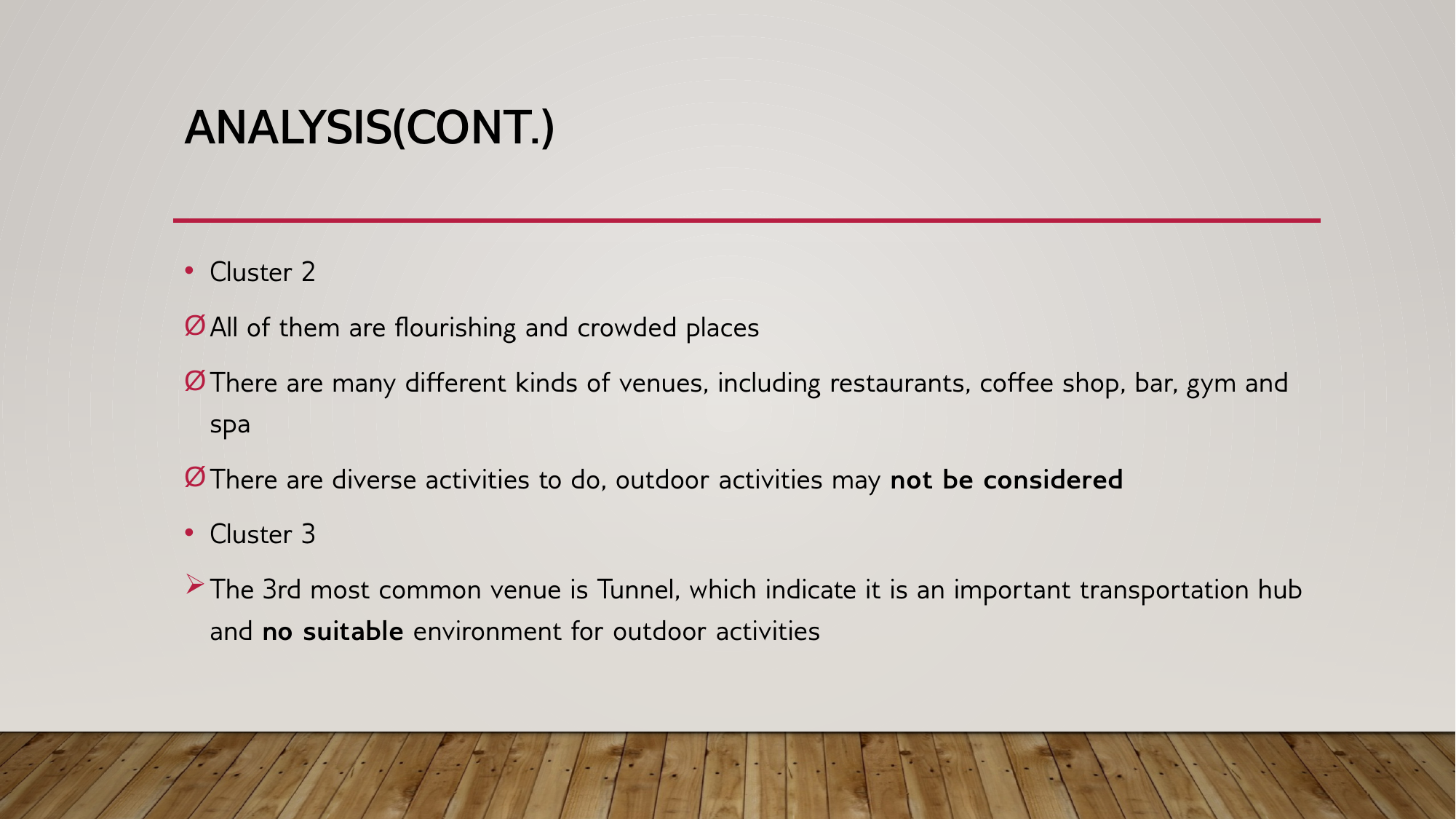

# ANALYSIS(CONT.)

Cluster 2
All of them are flourishing and crowded places
There are many different kinds of venues, including restaurants, coffee shop, bar, gym and spa
There are diverse activities to do, outdoor activities may not be considered
Cluster 3
The 3rd most common venue is Tunnel, which indicate it is an important transportation hub and no suitable environment for outdoor activities